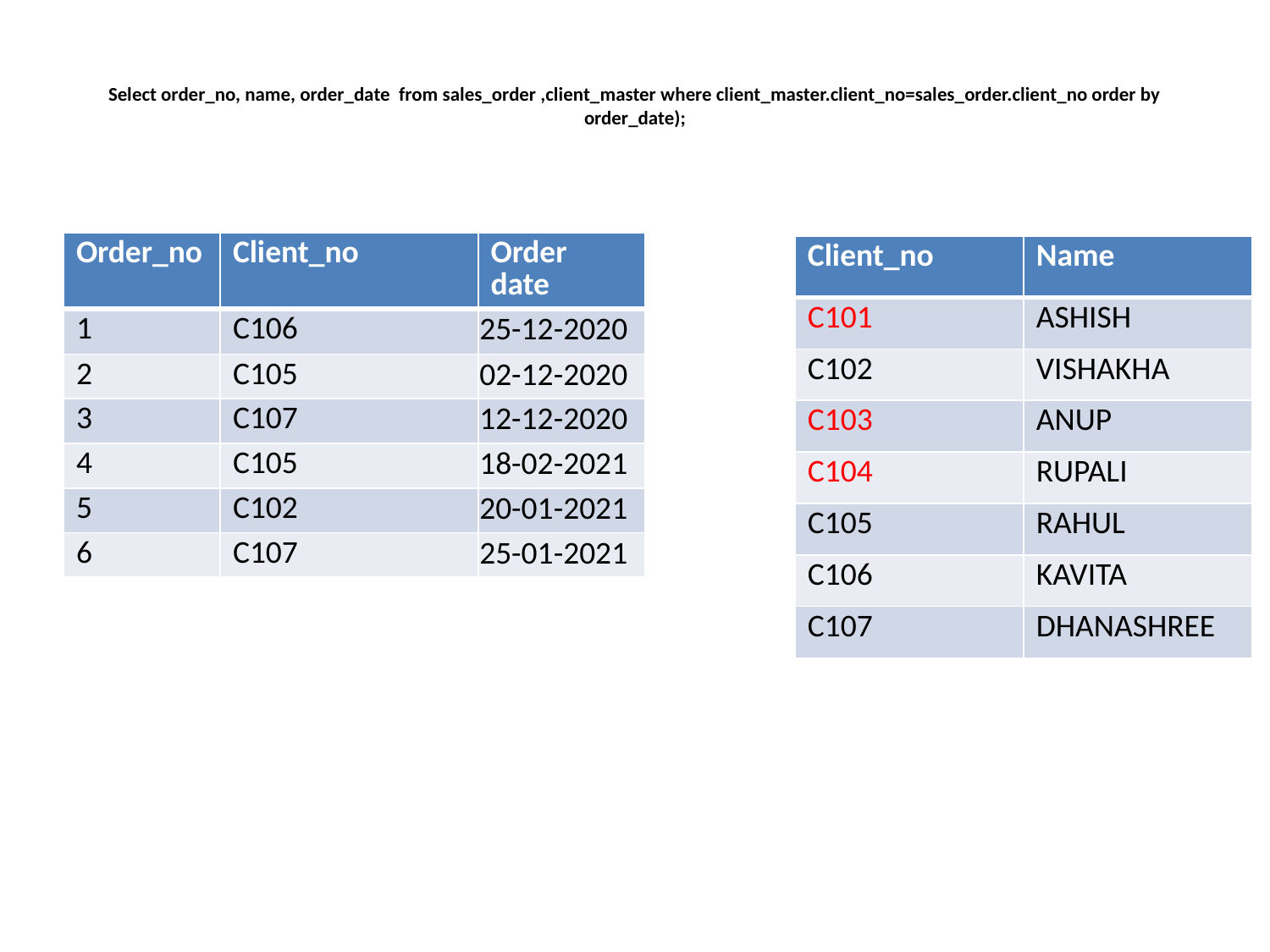

# Select order_no, name, order_date  from sales_order ,client_master where client_master.client_no=sales_order.client_no order by order_date);
| Order\_no | Client\_no | Order date |
| --- | --- | --- |
| 1 | C106 | 25-12-2020 |
| 2 | C105 | 02-12-2020 |
| 3 | C107 | 12-12-2020 |
| 4 | C105 | 18-02-2021 |
| 5 | C102 | 20-01-2021 |
| 6 | C107 | 25-01-2021 |
| Client\_no | Name |
| --- | --- |
| C101 | ASHISH |
| C102 | VISHAKHA |
| C103 | ANUP |
| C104 | RUPALI |
| C105 | RAHUL |
| C106 | KAVITA |
| C107 | DHANASHREE |